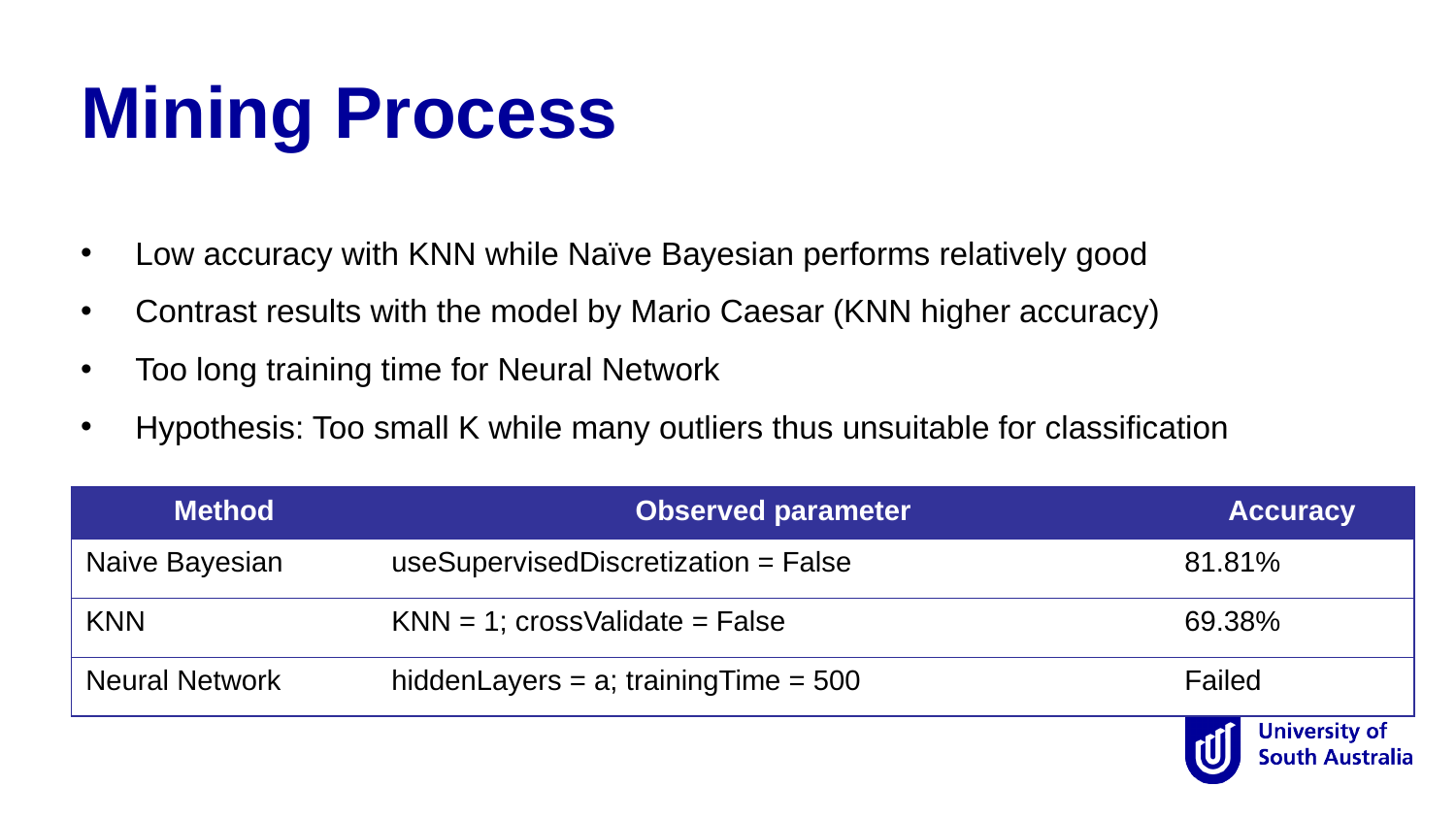

Mining Process
Low accuracy with KNN while Naïve Bayesian performs relatively good
Contrast results with the model by Mario Caesar (KNN higher accuracy)
Too long training time for Neural Network
Hypothesis: Too small K while many outliers thus unsuitable for classification
| Method | Observed parameter | Accuracy |
| --- | --- | --- |
| Naive Bayesian | useSupervisedDiscretization = False | 81.81% |
| KNN | KNN = 1; crossValidate = False | 69.38% |
| Neural Network | hiddenLayers = a; trainingTime = 500 | Failed |